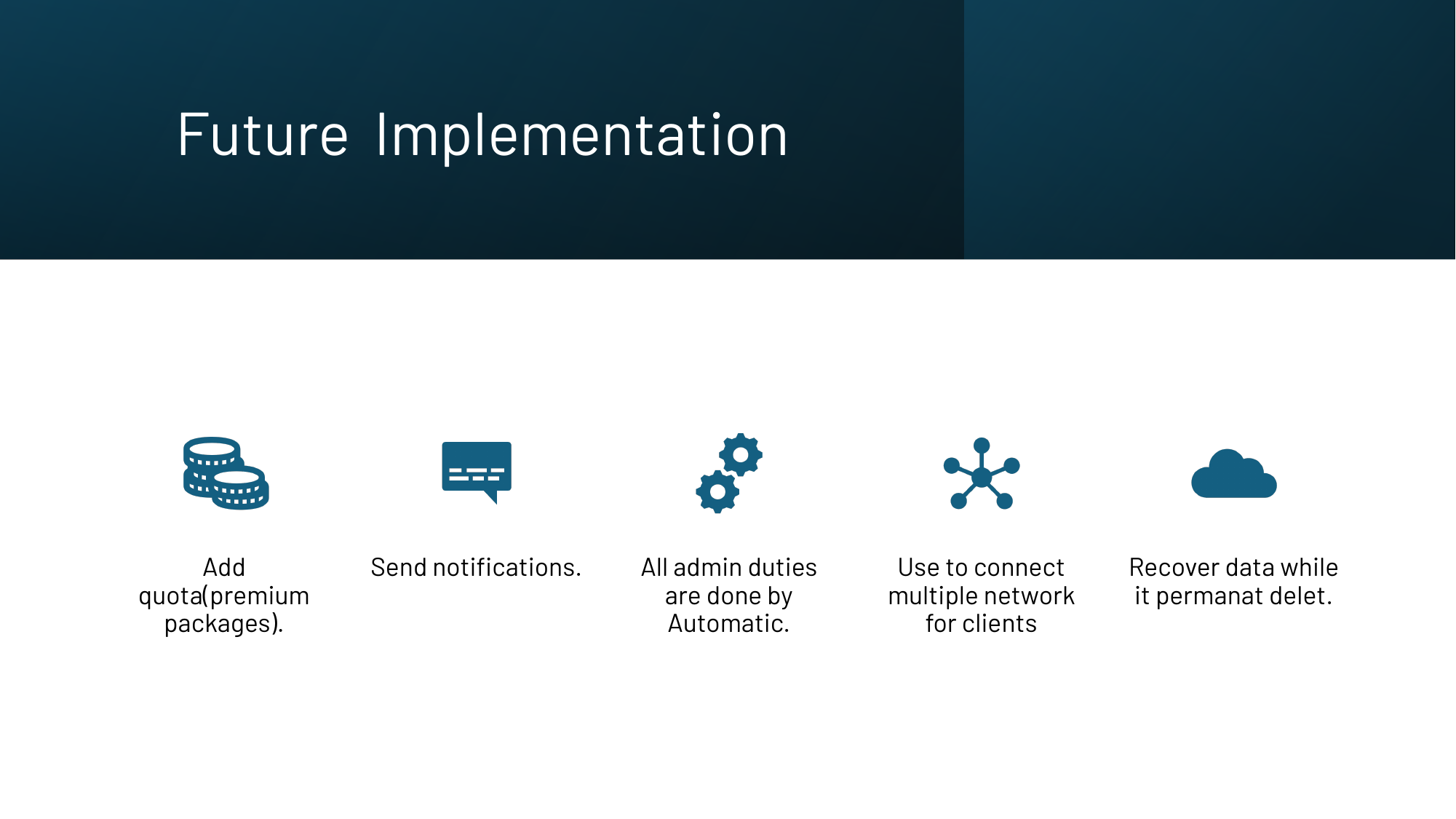

# Future  Implementation
Add quota(premium packages).
Send notifications.
All admin duties are done by Automatic.
Use to connect multiple network for clients
Recover data while it permanat delet.